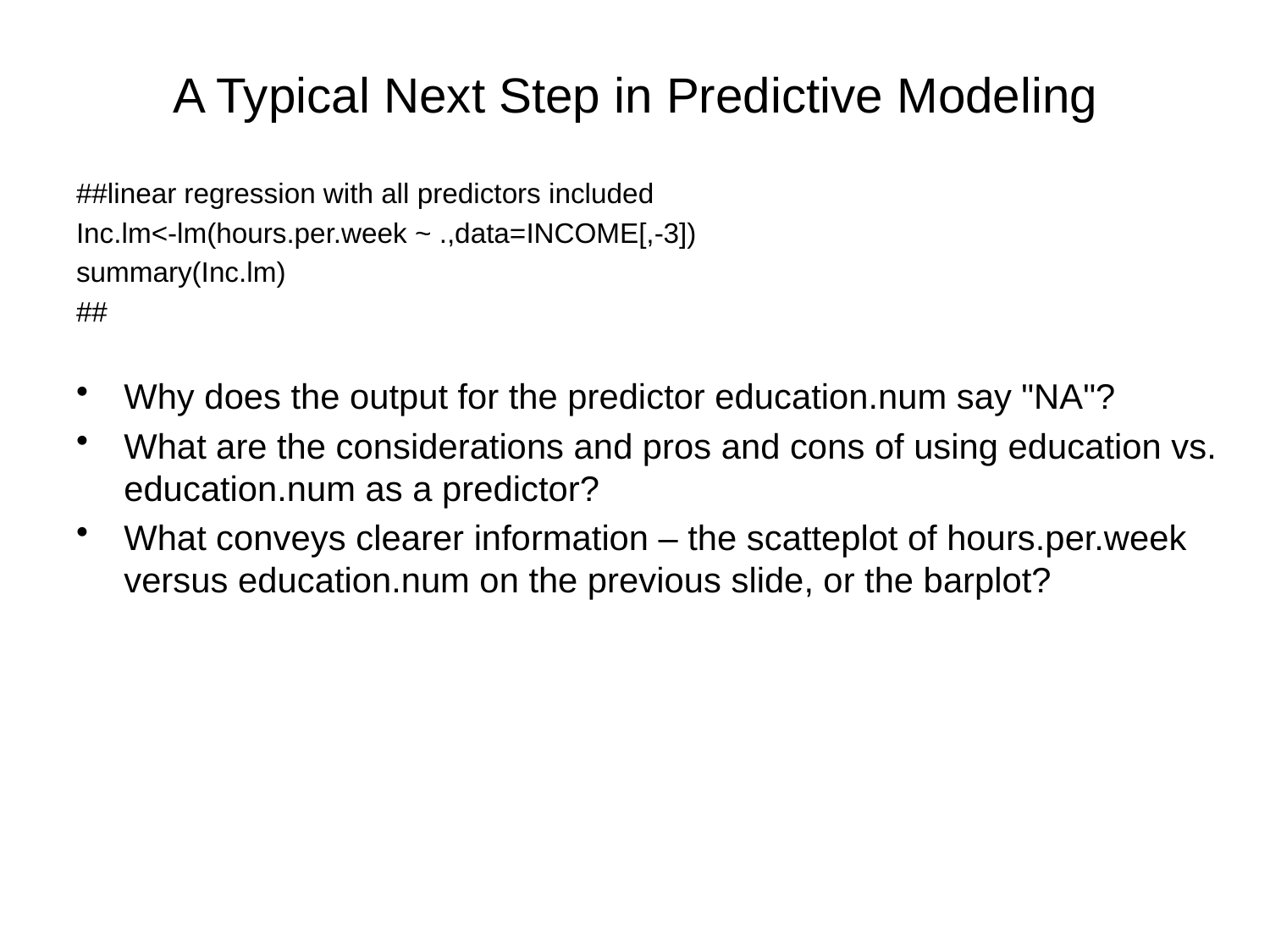

# A Typical Next Step in Predictive Modeling
##linear regression with all predictors included
Inc.lm<-lm(hours.per.week ~ .,data=INCOME[,-3])
summary(Inc.lm)
##

Why does the output for the predictor education.num say "NA"?
What are the considerations and pros and cons of using education vs. education.num as a predictor?
What conveys clearer information – the scatteplot of hours.per.week versus education.num on the previous slide, or the barplot?